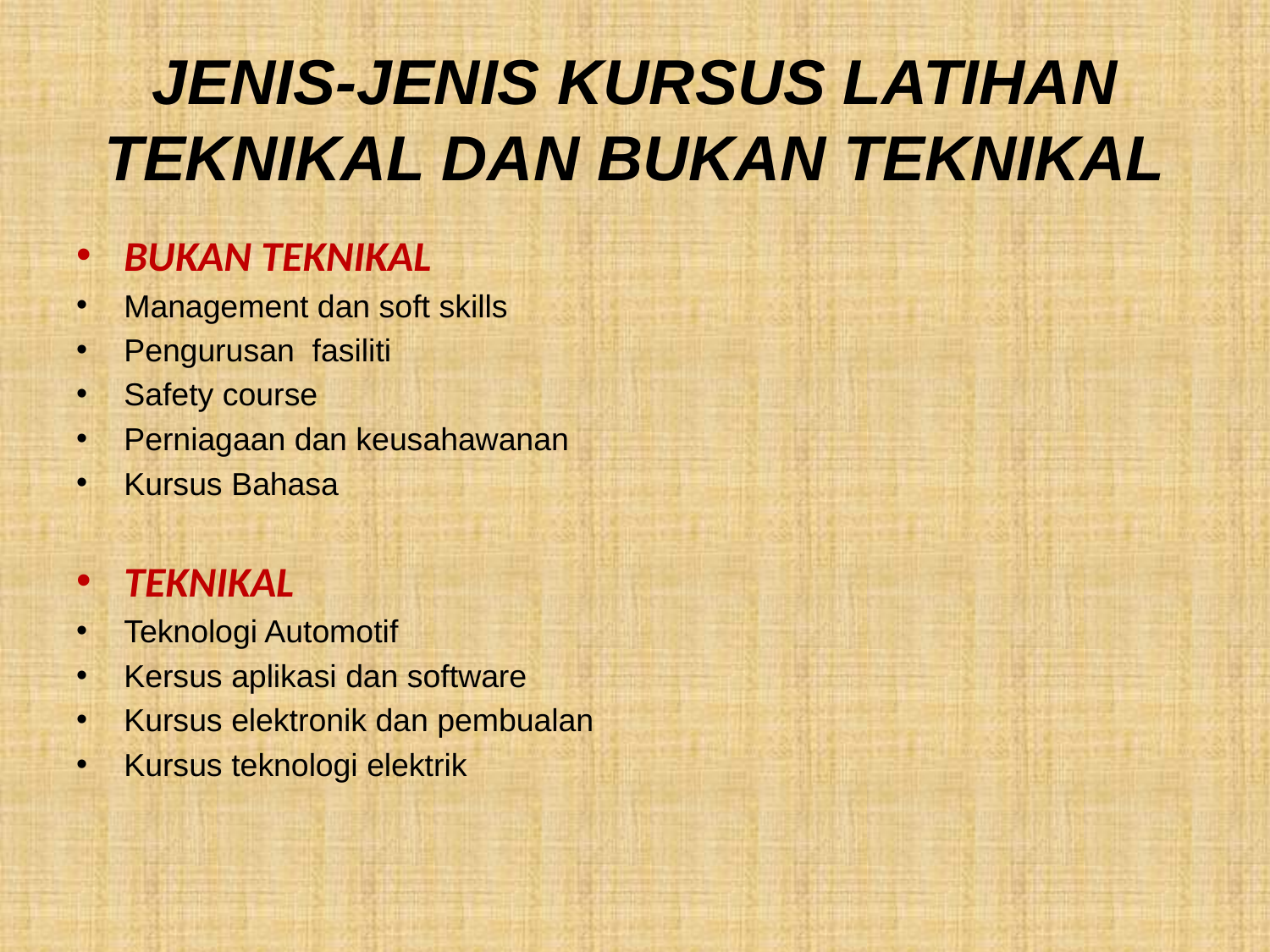

# JENIS-JENIS KURSUS LATIHAN TEKNIKAL DAN BUKAN TEKNIKAL
BUKAN TEKNIKAL
Management dan soft skills
Pengurusan  fasiliti
Safety course
Perniagaan dan keusahawanan
Kursus Bahasa

TEKNIKAL
Teknologi Automotif
Kersus aplikasi dan software
Kursus elektronik dan pembualan
Kursus teknologi elektrik